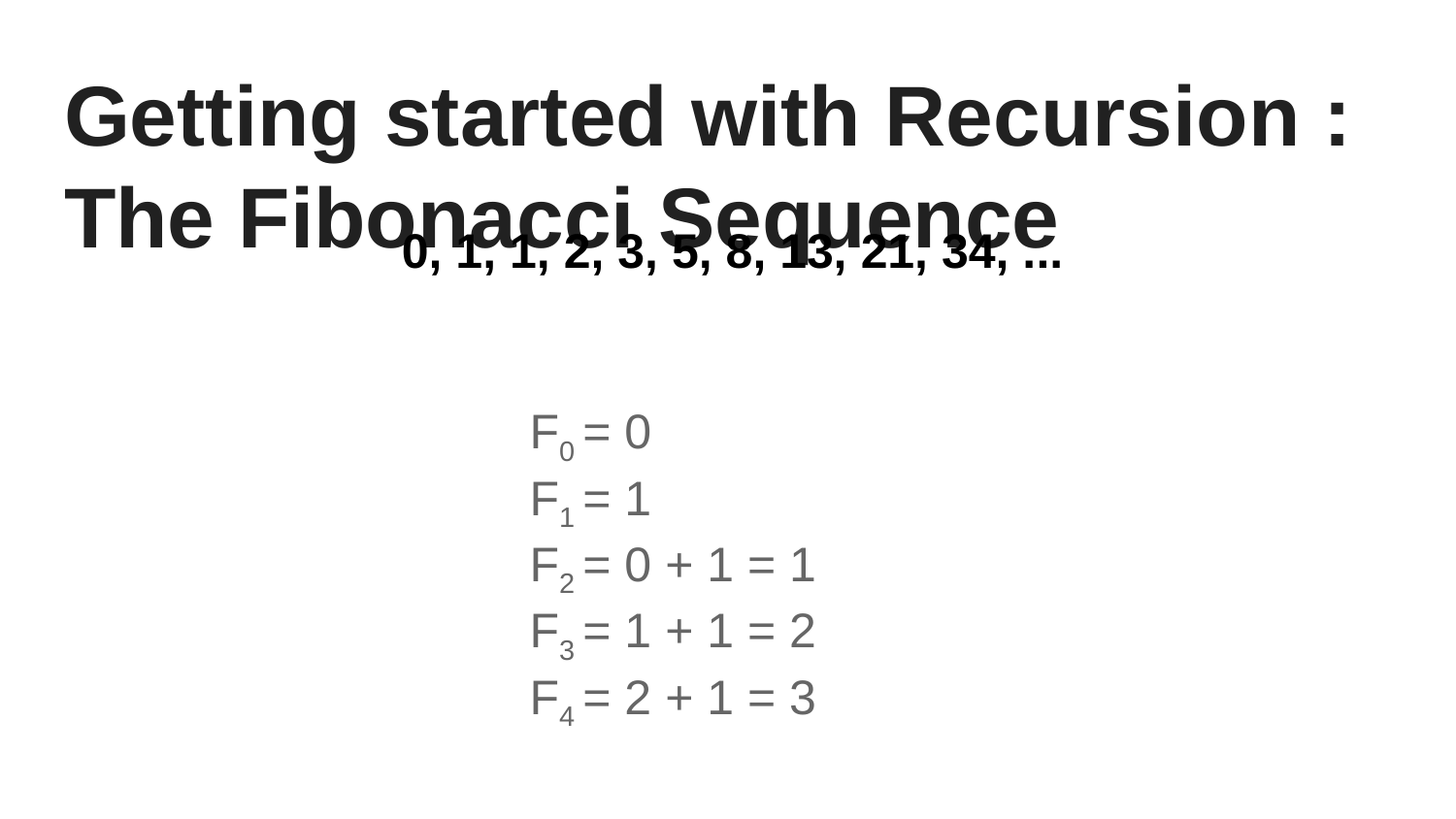

# Getting started with Recursion : The Fibonacci Sequence

F0 = 0
F1 = 1
F2 = 0 + 1 = 1
F3 = 1 + 1 = 2
F4 = 2 + 1 = 3
 0, 1, 1, 2, 3, 5, 8, 13, 21, 34, ...